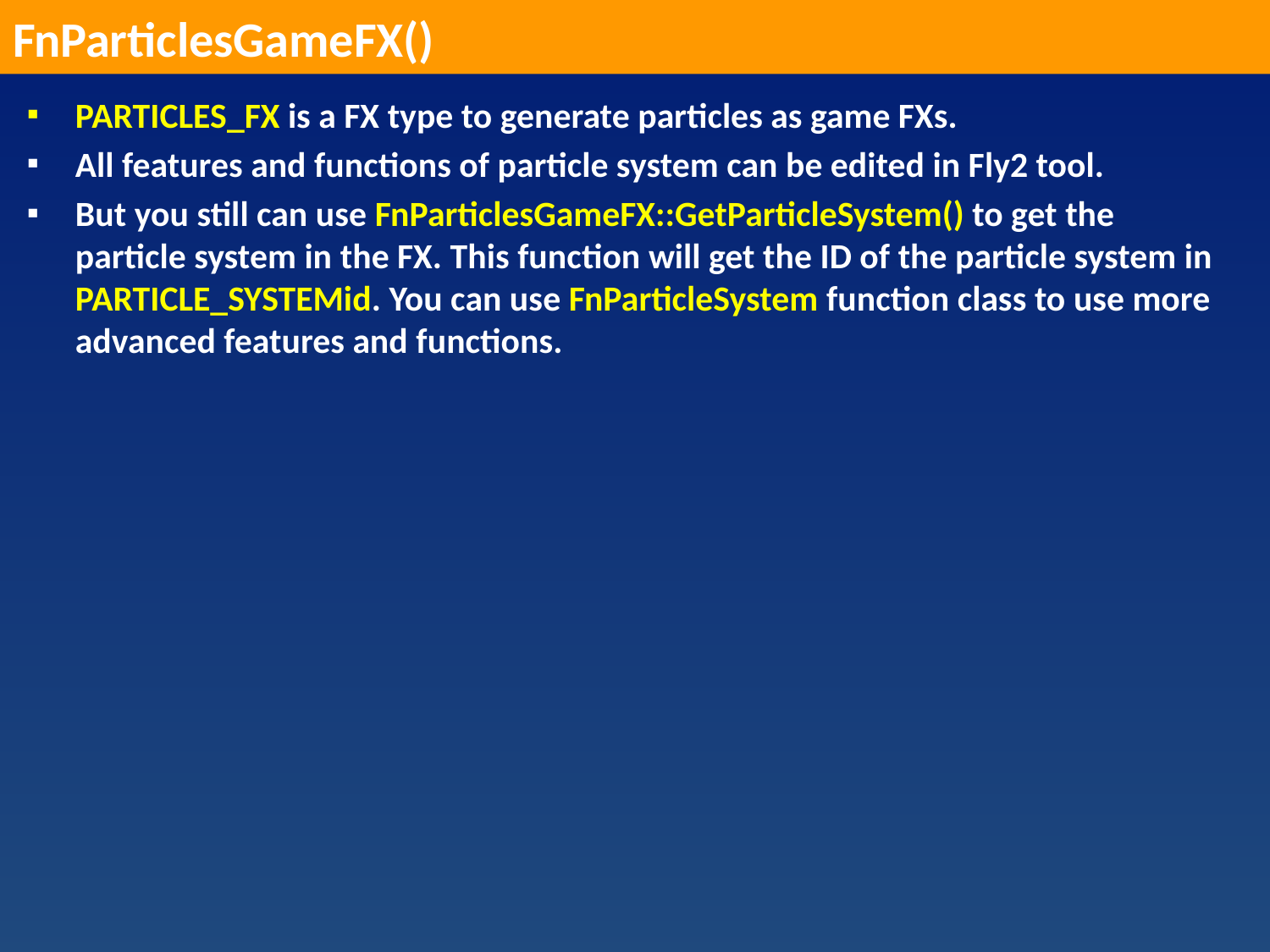

FnParticlesGameFX()
PARTICLES_FX is a FX type to generate particles as game FXs.
All features and functions of particle system can be edited in Fly2 tool.
But you still can use FnParticlesGameFX::GetParticleSystem() to get the particle system in the FX. This function will get the ID of the particle system in PARTICLE_SYSTEMid. You can use FnParticleSystem function class to use more advanced features and functions.